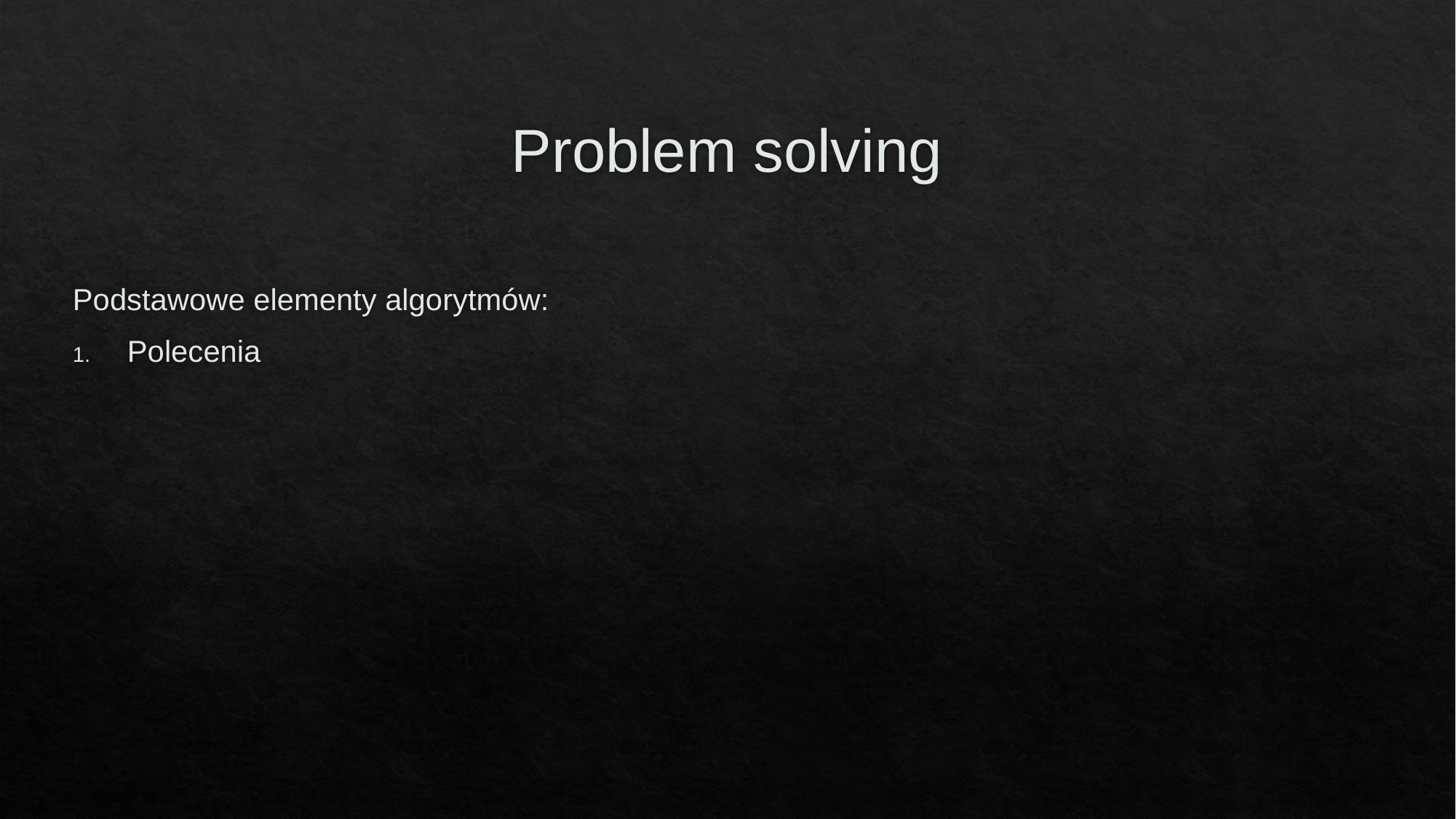

# Problem solving

Podstawowe elementy algorytmów:
Polecenia